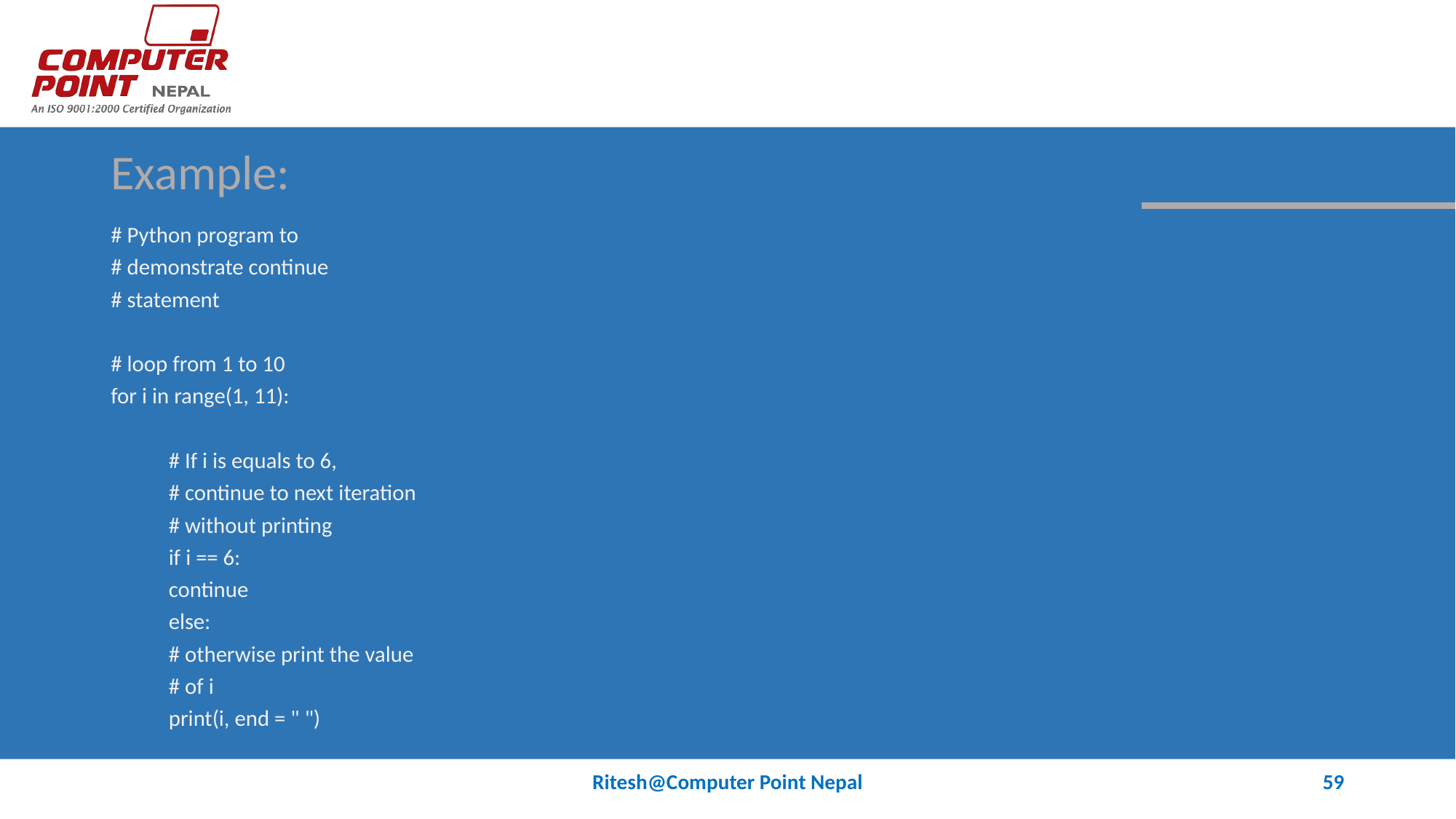

# Example:
# Python program to
# demonstrate continue
# statement

# loop from 1 to 10
for i in range(1, 11):

	# If i is equals to 6,
	# continue to next iteration
	# without printing
	if i == 6:
		continue
	else:
		# otherwise print the value
		# of i
		print(i, end = " ")

Ritesh@Computer Point Nepal

59